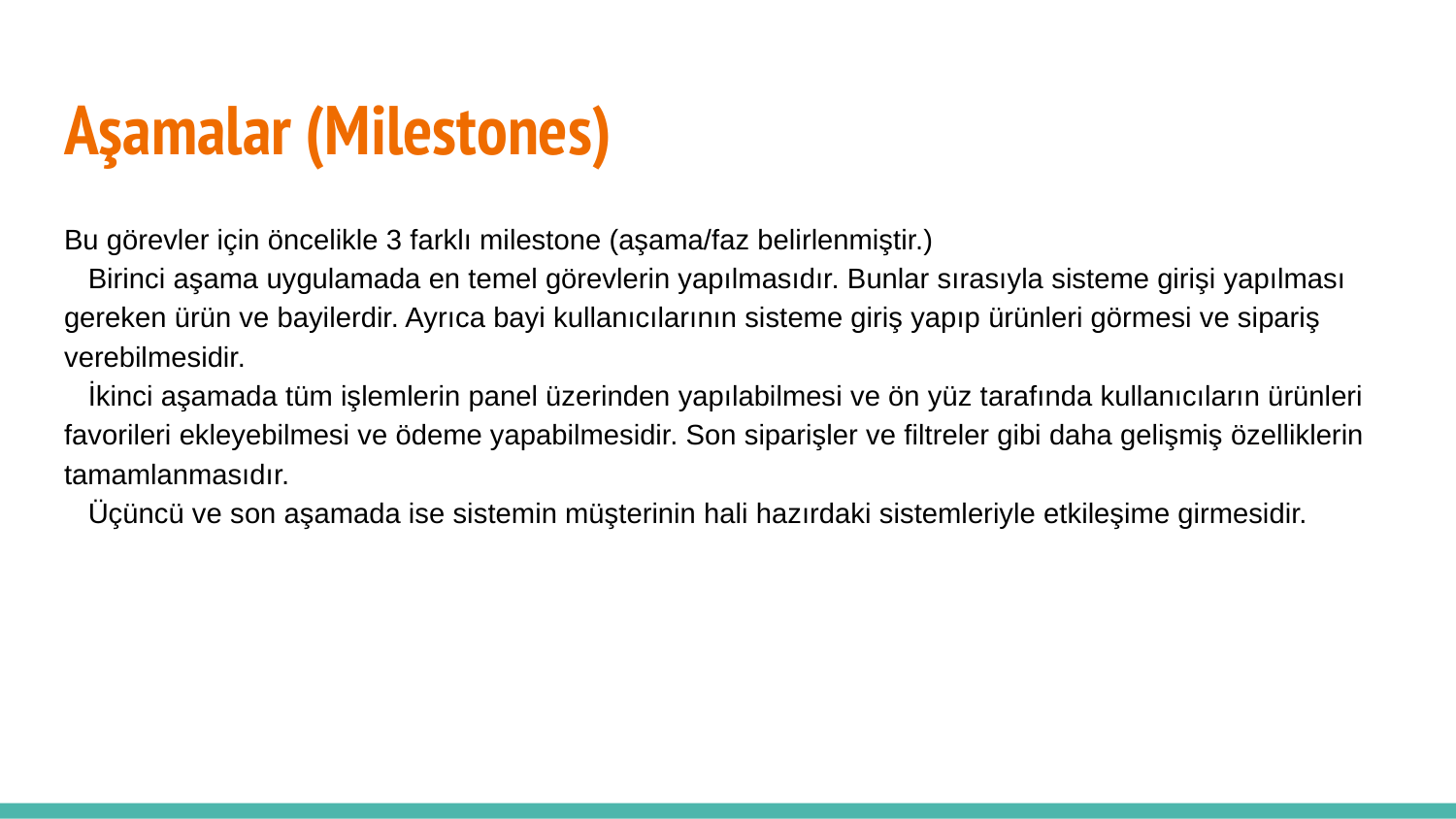

# Aşamalar (Milestones)
Bu görevler için öncelikle 3 farklı milestone (aşama/faz belirlenmiştir.)
   Birinci aşama uygulamada en temel görevlerin yapılmasıdır. Bunlar sırasıyla sisteme girişi yapılması gereken ürün ve bayilerdir. Ayrıca bayi kullanıcılarının sisteme giriş yapıp ürünleri görmesi ve sipariş verebilmesidir.
   İkinci aşamada tüm işlemlerin panel üzerinden yapılabilmesi ve ön yüz tarafında kullanıcıların ürünleri favorileri ekleyebilmesi ve ödeme yapabilmesidir. Son siparişler ve filtreler gibi daha gelişmiş özelliklerin tamamlanmasıdır.
   Üçüncü ve son aşamada ise sistemin müşterinin hali hazırdaki sistemleriyle etkileşime girmesidir.